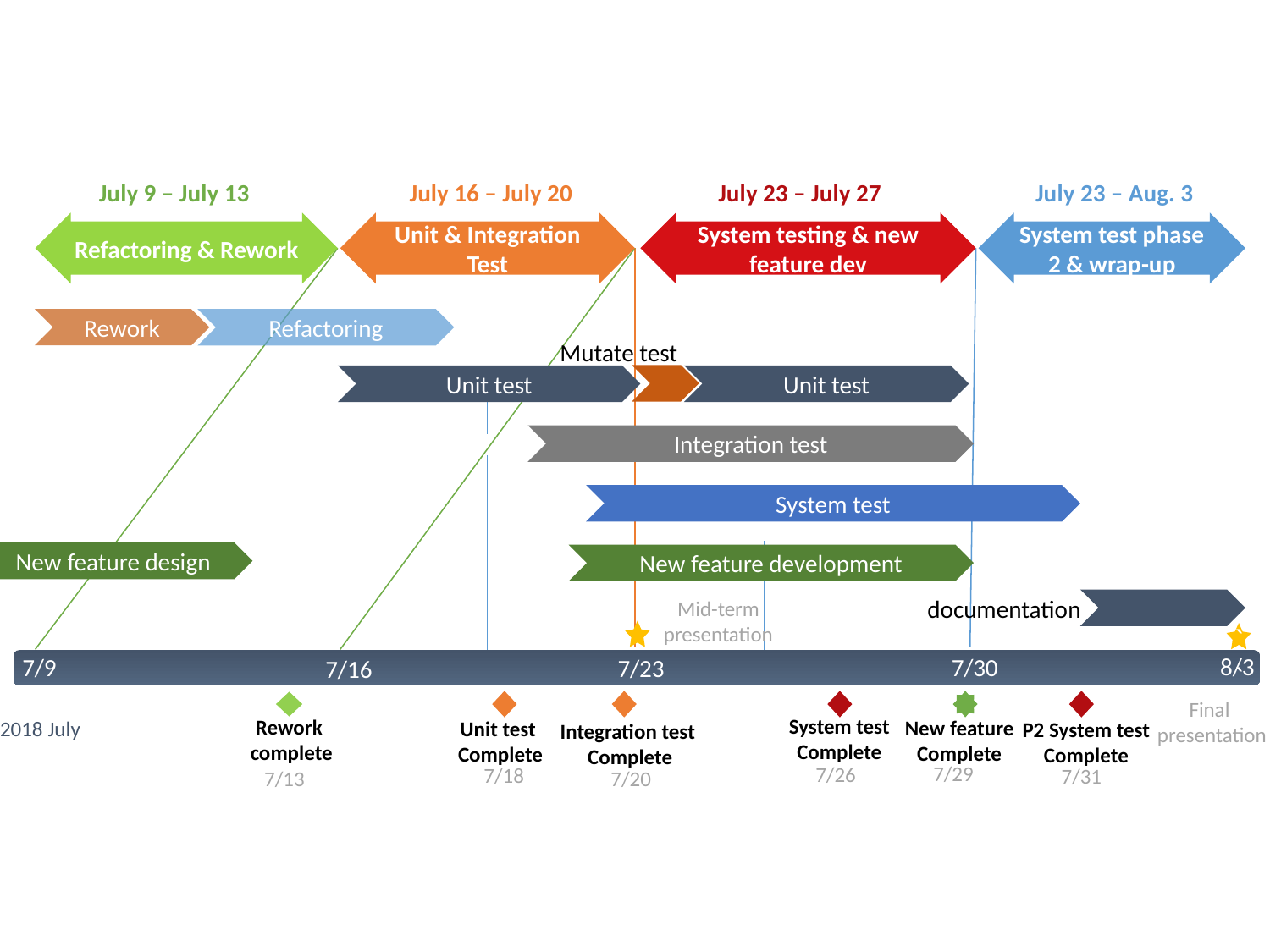

July 16 – July 20
July 23 – July 27
July 23 – Aug. 3
July 9 – July 13
Refactoring & Rework
Unit & Integration Test
System testing & new feature dev
System test phase 2 & wrap-up
11 days

Rework
Refactoring
100%
Mutate test

3 days
3 days
5 days

Unit test
Unit test

5/19 - 5/23
5/24 - 5/28
5/29 - 6/2

10 days

65%
Pre-
Integration test

0 days
5 days
5 days
0 days

6/3 - 6/4
6/5 - 6/9
6/10 - 6/16
6/17

11 days

System test
15%

5 days
4 days
2 days

6/18 - 6/23
6/24 - 6/29
6/30 - 7/3
New feature design
New feature development

4 days

documentation

Mid-term presentation
1 day

```

2017
2017
8/3
7/30
7/9
7/23
7/16

2018 July
Final
presentation
Today
Rework
 complete
System test
Complete
New feature Complete
P2 System test
Complete
Unit test
Complete
Integration test
Complete

7/29
7/26
7/18
7/31
7/20
7/13